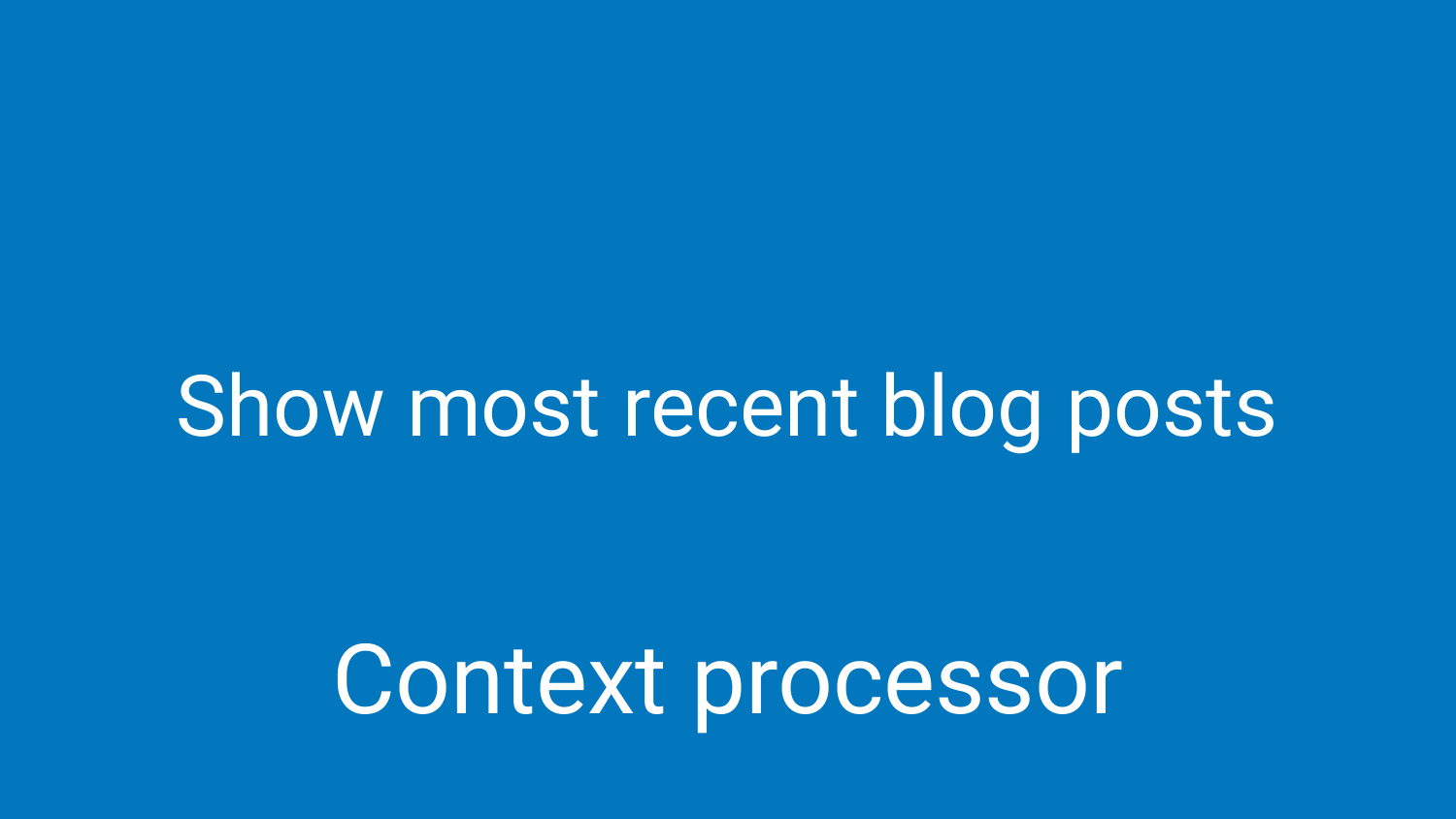

# Show most recent blog posts
Context processor